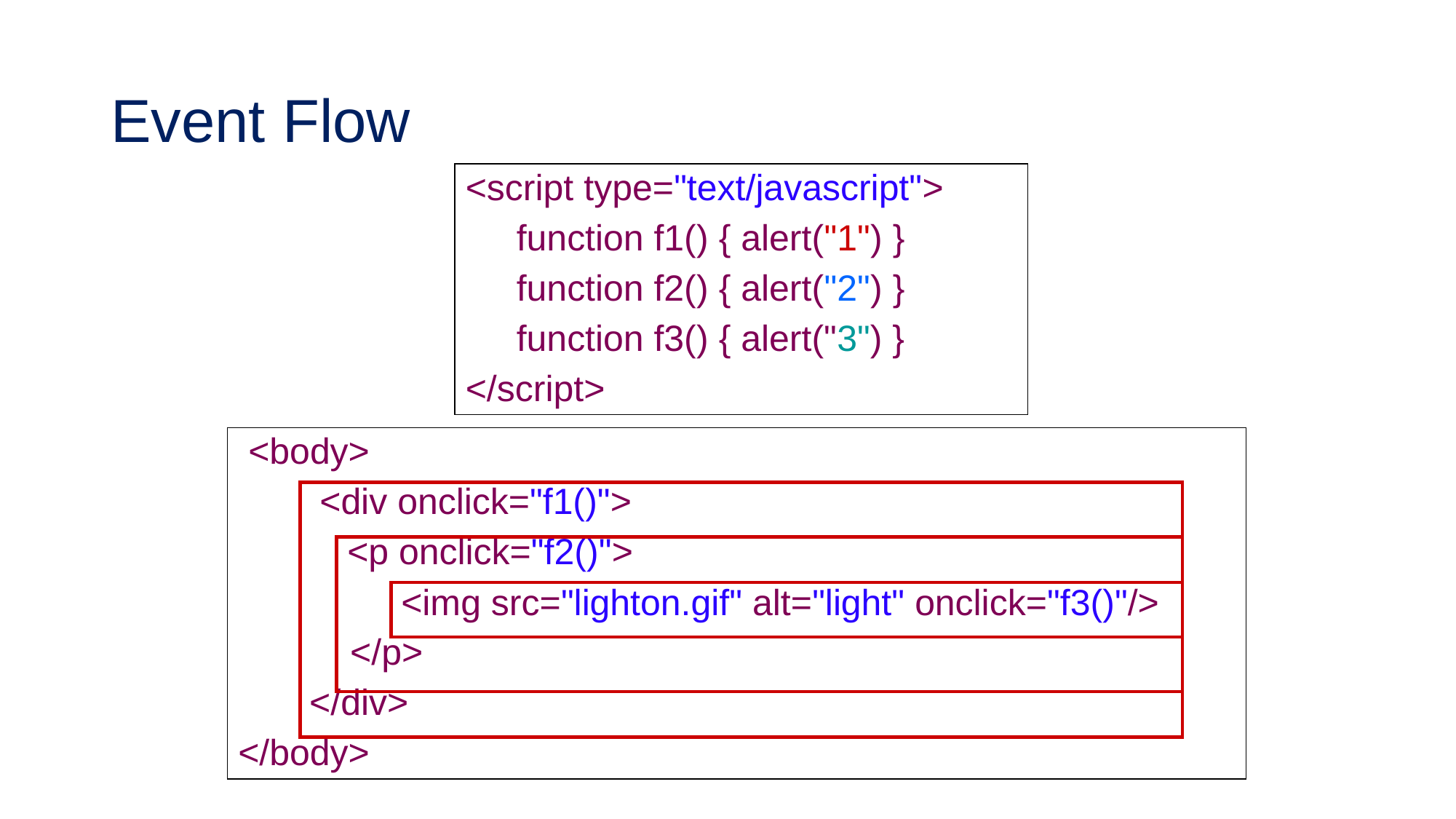

# Event Flow
<script type="text/javascript">
     function f1() { alert("1") }
     function f2() { alert("2") }
     function f3() { alert("3") }
</script>
 <body>
        <div onclick="f1()">
	<p onclick="f2()">
                <img src="lighton.gif" alt="light" onclick="f3()"/>
           </p>
       </div>
</body>